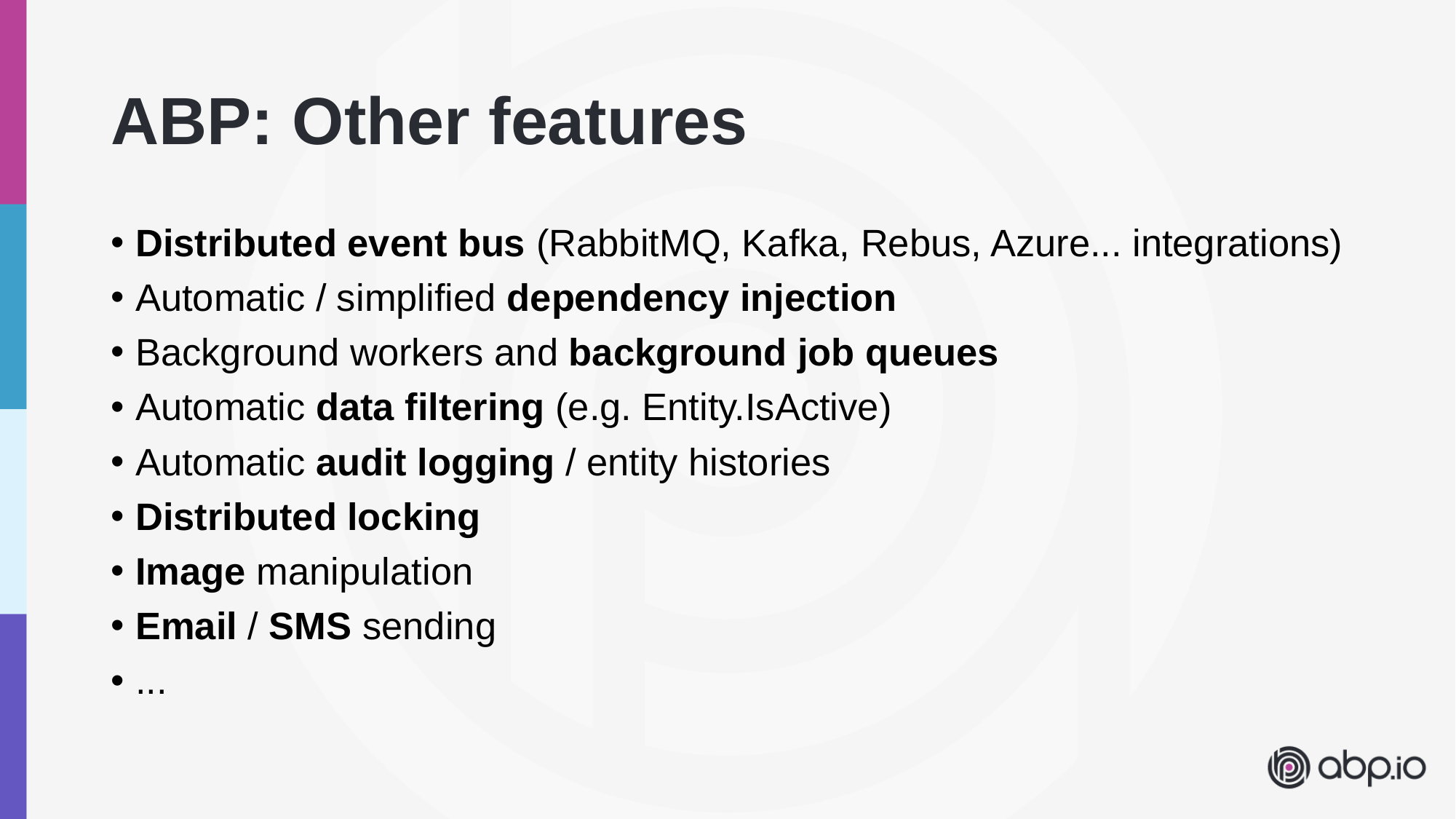

# ABP: Other features
Distributed event bus (RabbitMQ, Kafka, Rebus, Azure... integrations)
Automatic / simplified dependency injection
Background workers and background job queues
Automatic data filtering (e.g. Entity.IsActive)
Automatic audit logging / entity histories
Distributed locking
Image manipulation
Email / SMS sending
...